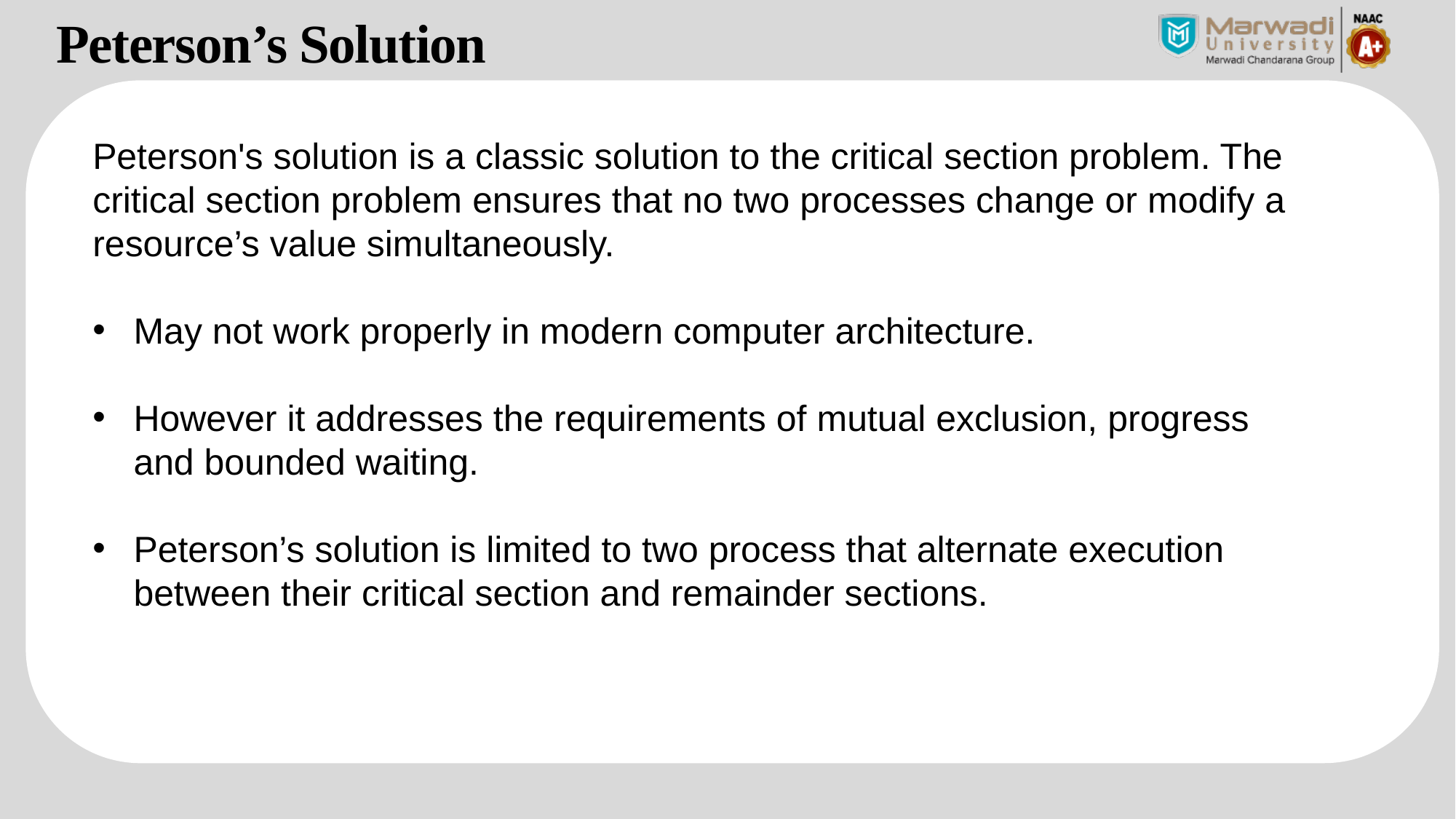

Peterson’s Solution
Peterson's solution is a classic solution to the critical section problem. The critical section problem ensures that no two processes change or modify a resource’s value simultaneously.

May not work properly in modern computer architecture.

However it addresses the requirements of mutual exclusion, progress and bounded waiting.

Peterson’s solution is limited to two process that alternate execution between their critical section and remainder sections.